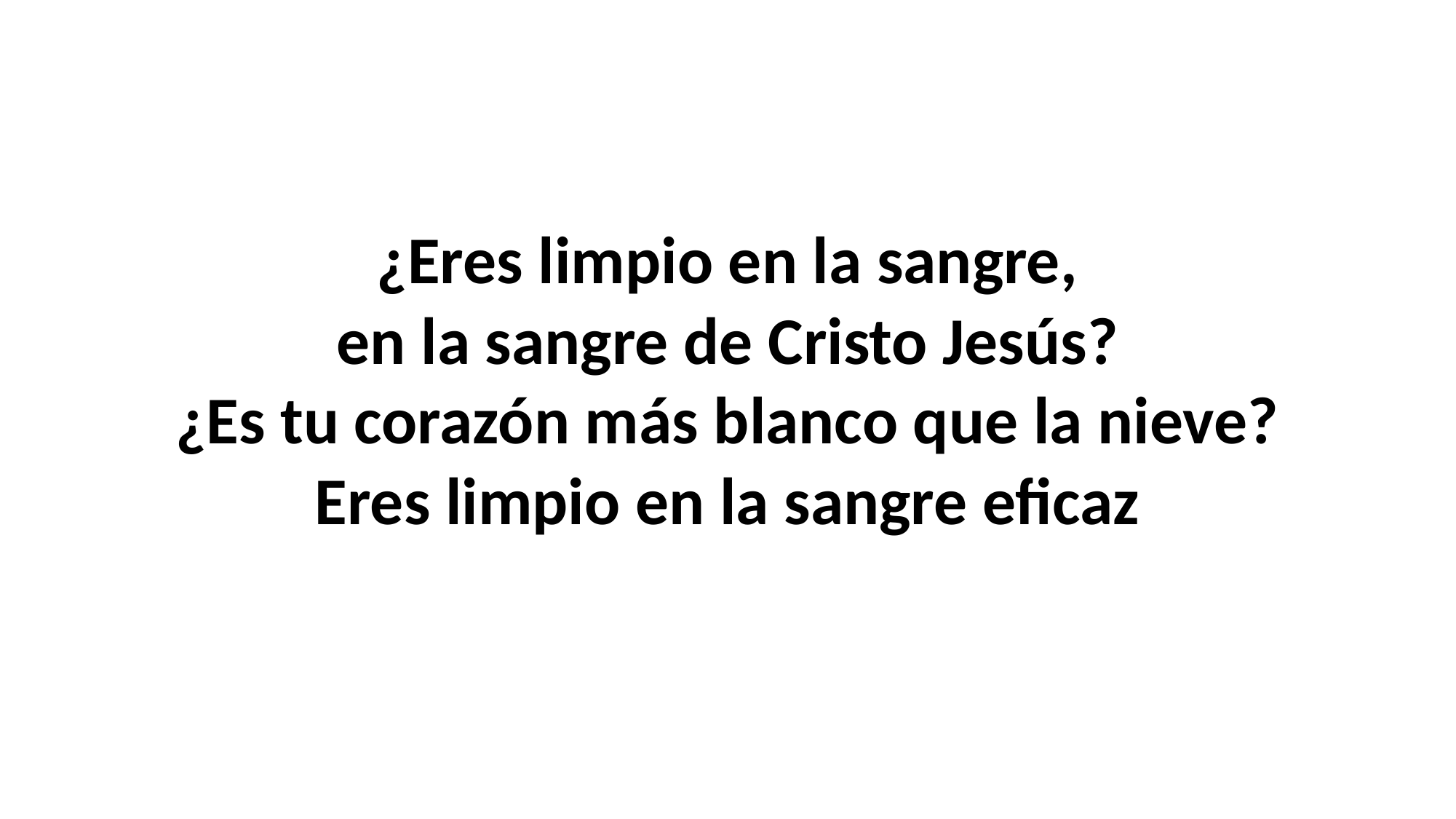

¿Eres limpio en la sangre,
en la sangre de Cristo Jesús?
¿Es tu corazón más blanco que la nieve?
Eres limpio en la sangre eficaz